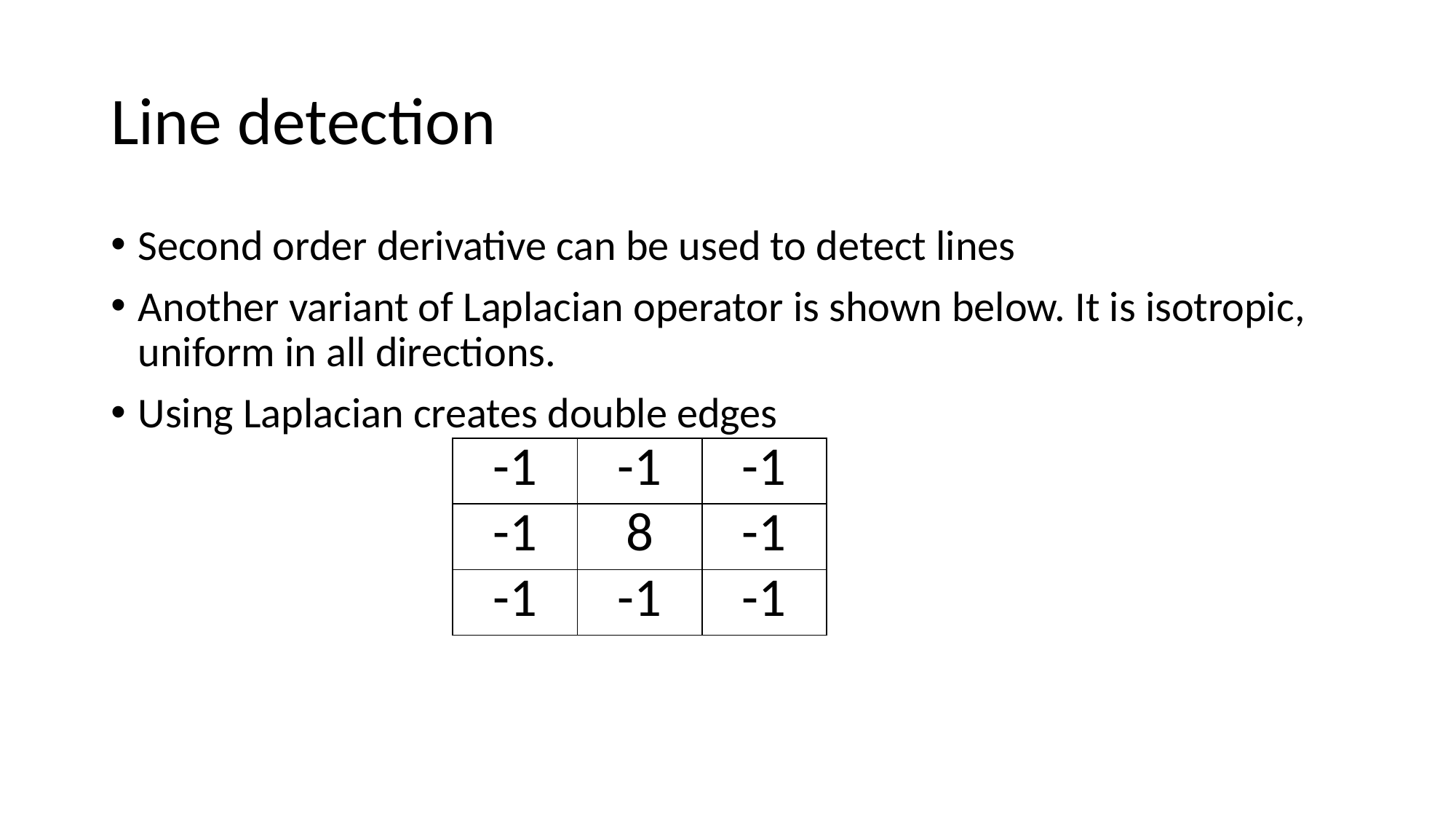

# Line detection
Second order derivative can be used to detect lines
Another variant of Laplacian operator is shown below. It is isotropic, uniform in all directions.
Using Laplacian creates double edges

| -1 | -1 | -1 |
| --- | --- | --- |
| -1 | 8 | -1 |
| -1 | -1 | -1 |